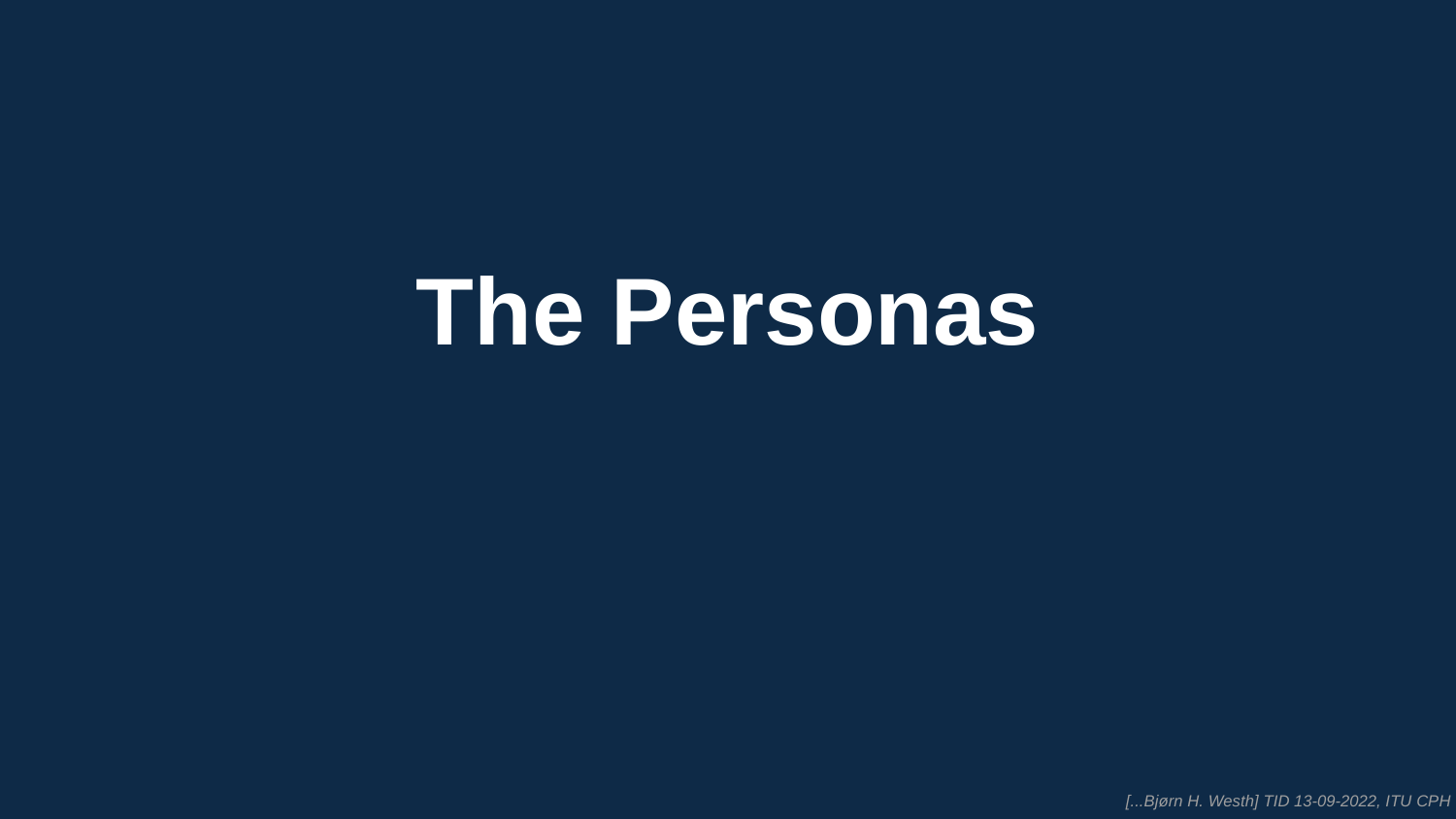

The Personas
[...Bjørn H. Westh] TID 13-09-2022, ITU CPH